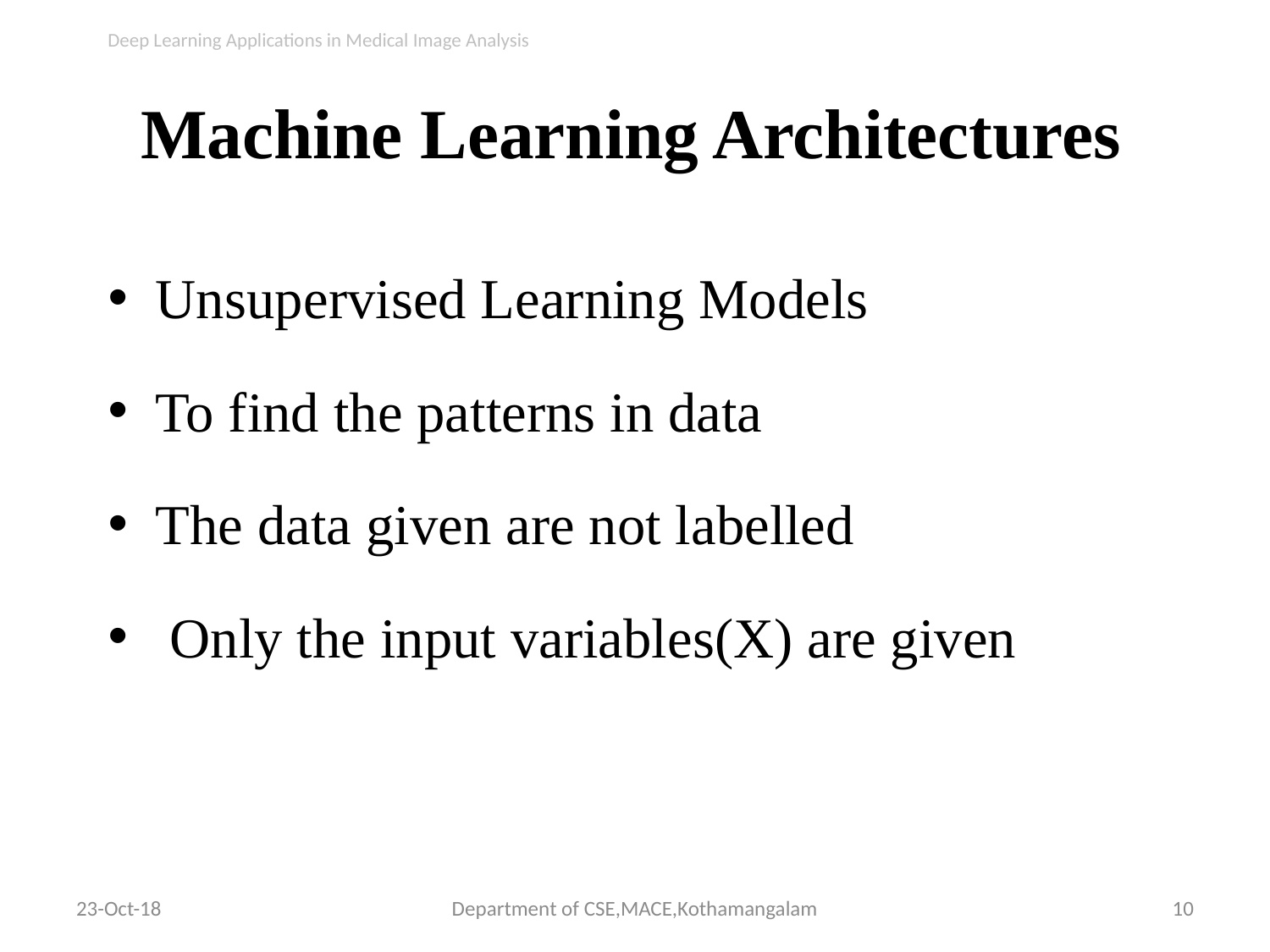

Deep Learning Applications in Medical Image Analysis
          Machine Learning Architectures
Unsupervised Learning Models
To find the patterns in data
The data given are not labelled
 Only the input variables(X) are given
23-Oct-18
Department of CSE,MACE,Kothamangalam
10